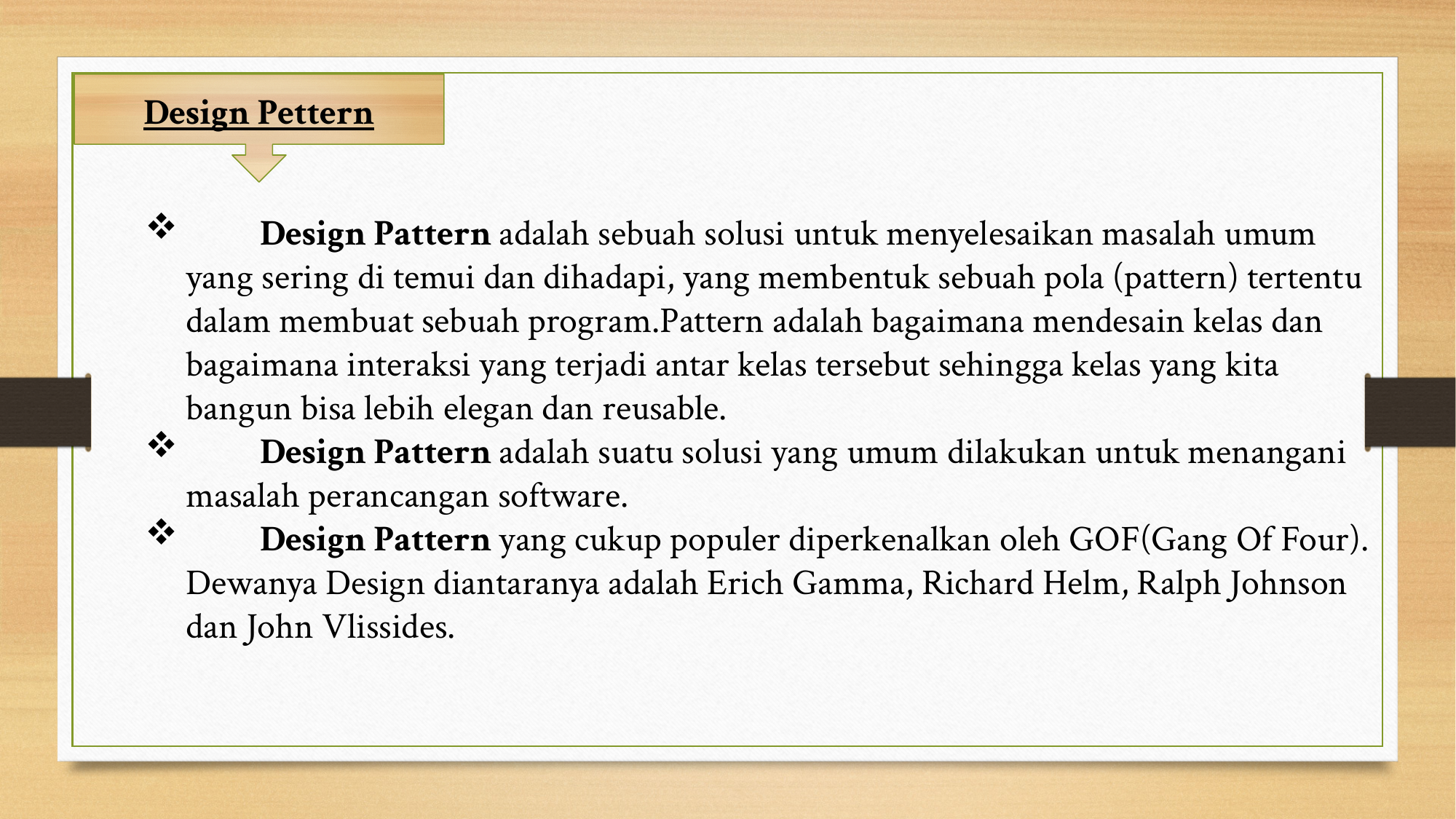

Design Pettern

         Design Pattern adalah sebuah solusi untuk menyelesaikan masalah umum yang sering di temui dan dihadapi, yang membentuk sebuah pola (pattern) tertentu dalam membuat sebuah program.Pattern adalah bagaimana mendesain kelas dan bagaimana interaksi yang terjadi antar kelas tersebut sehingga kelas yang kita bangun bisa lebih elegan dan reusable.
         Design Pattern adalah suatu solusi yang umum dilakukan untuk menangani masalah perancangan software.
         Design Pattern yang cukup populer diperkenalkan oleh GOF(Gang Of Four). Dewanya Design diantaranya adalah Erich Gamma, Richard Helm, Ralph Johnson dan John Vlissides.